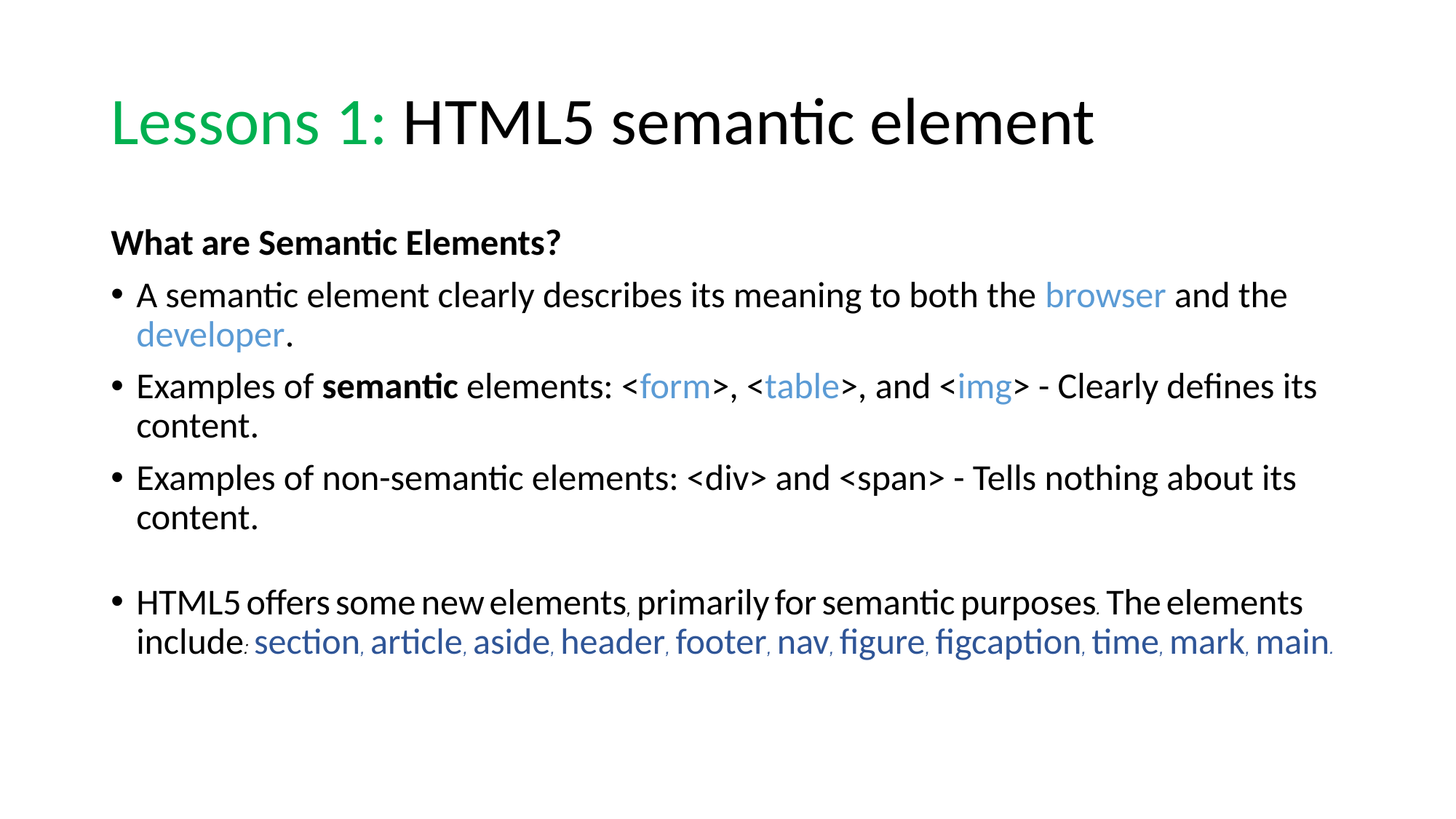

# Lessons 1: HTML5 semantic element
What are Semantic Elements?
A semantic element clearly describes its meaning to both the browser and the developer.
Examples of semantic elements: <form>, <table>, and <img> - Clearly defines its content.
Examples of non-semantic elements: <div> and <span> - Tells nothing about its content.

HTML5 offers some new elements, primarily for semantic purposes. The elements include: section, article, aside, header, footer, nav, figure, figcaption, time, mark, main.